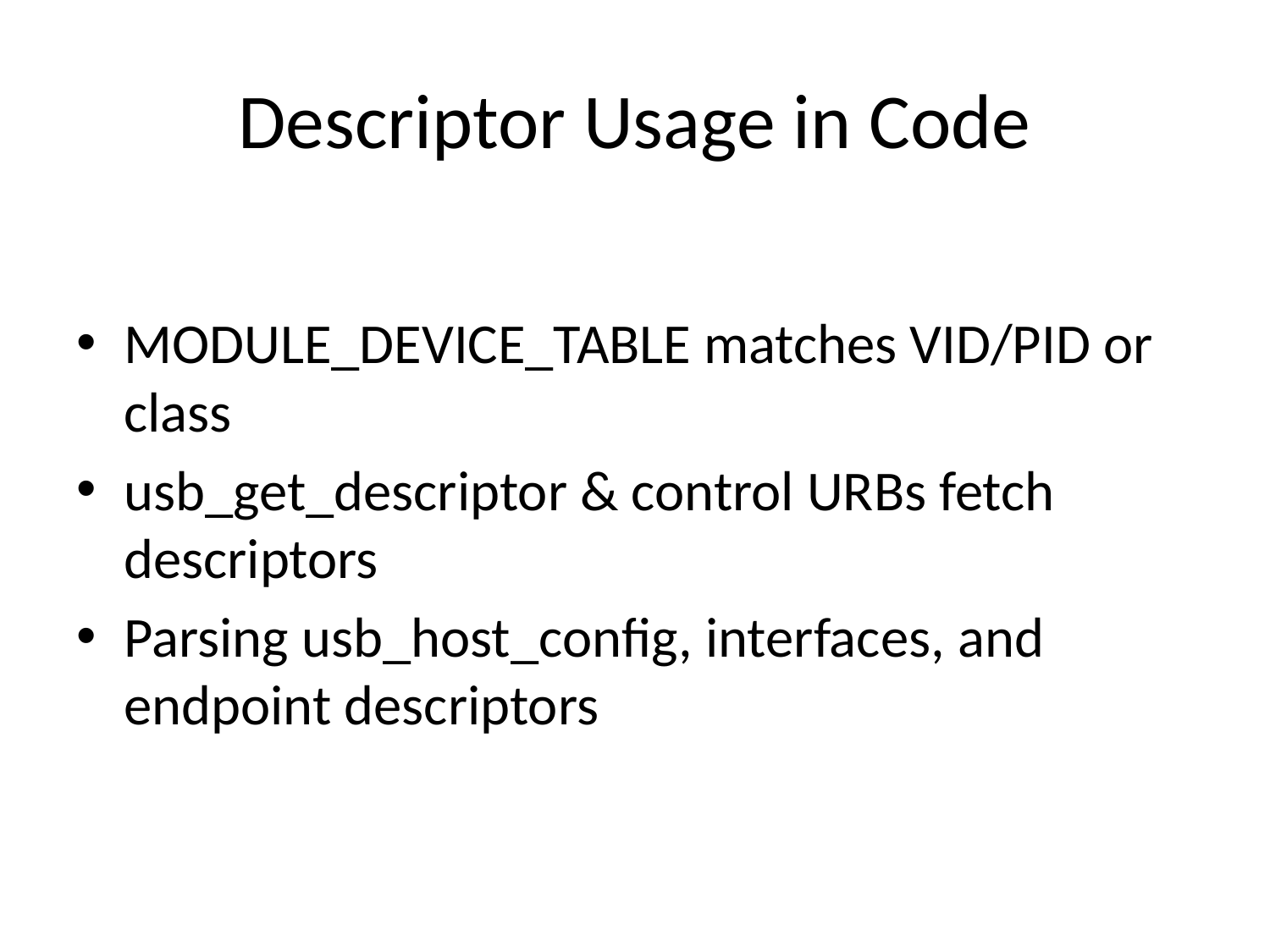

# Descriptor Usage in Code

MODULE_DEVICE_TABLE matches VID/PID or class
usb_get_descriptor & control URBs fetch descriptors
Parsing usb_host_config, interfaces, and endpoint descriptors